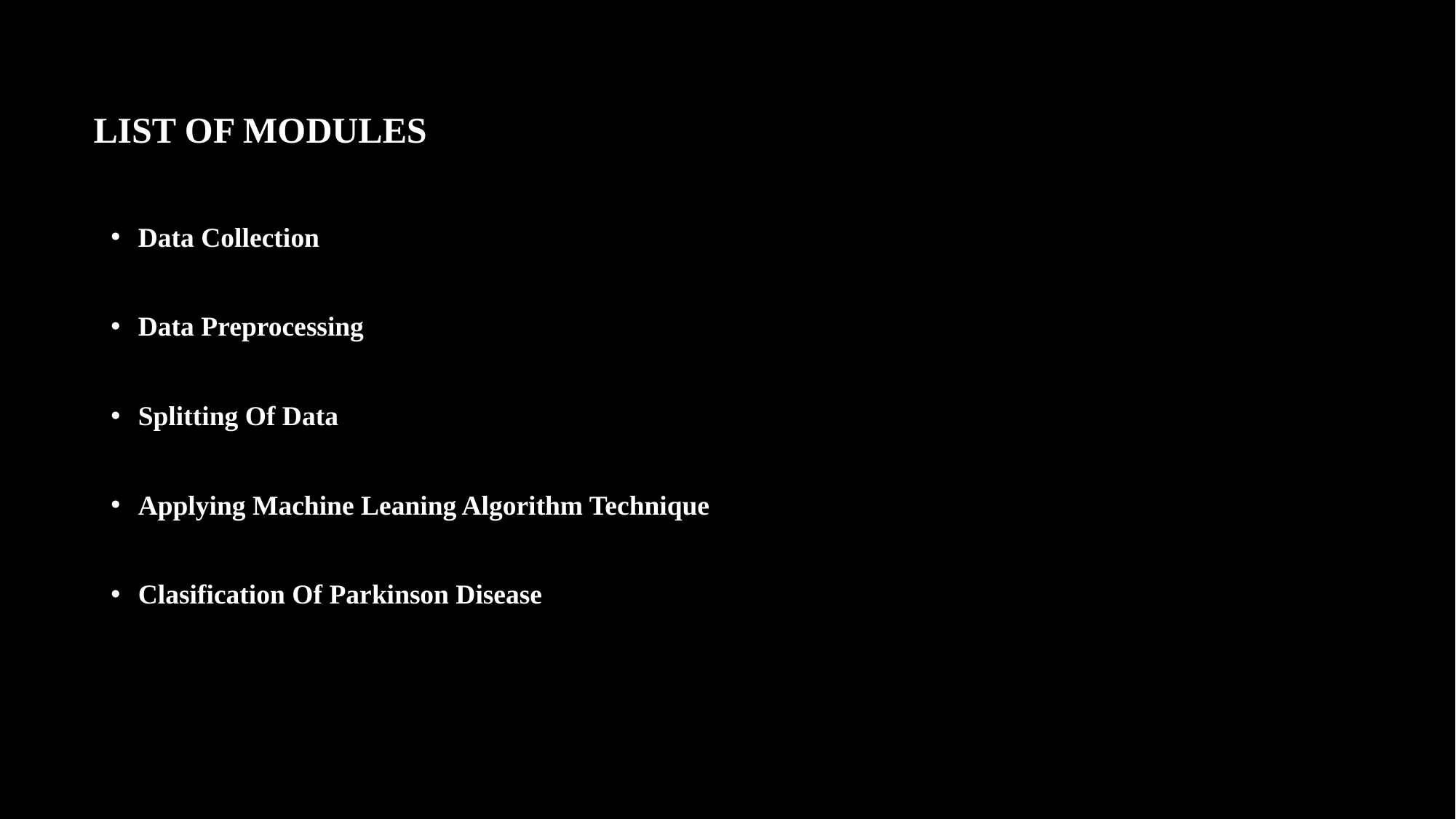

# LIST OF MODULES
Data Collection

Data Preprocessing

Splitting Of Data

Applying Machine Leaning Algorithm Technique

Clasification Of Parkinson Disease